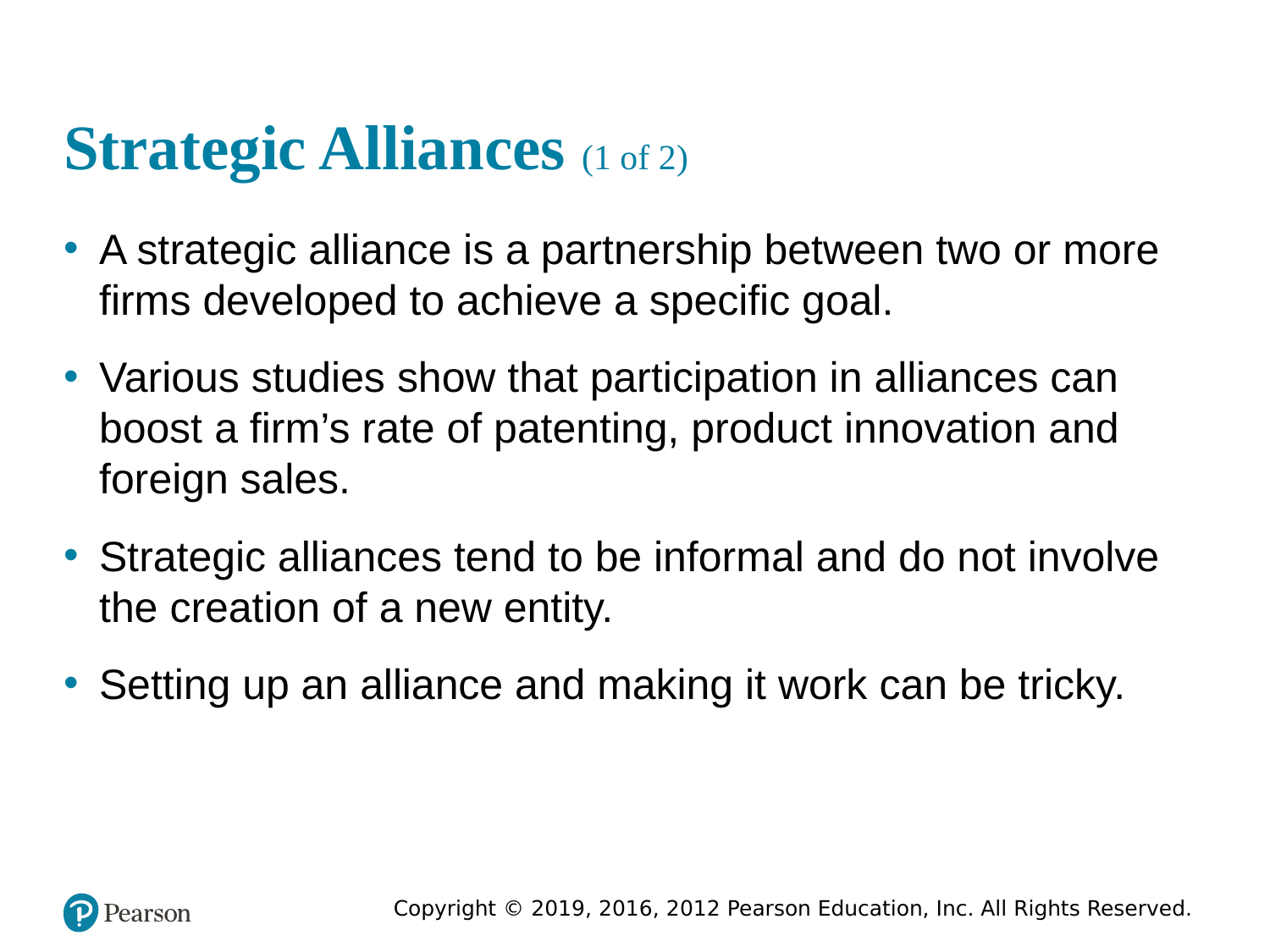

# Strategic Alliances (1 of 2)
A strategic alliance is a partnership between two or more firms developed to achieve a specific goal.
Various studies show that participation in alliances can boost a firm’s rate of patenting, product innovation and foreign sales.
Strategic alliances tend to be informal and do not involve the creation of a new entity.
Setting up an alliance and making it work can be tricky.